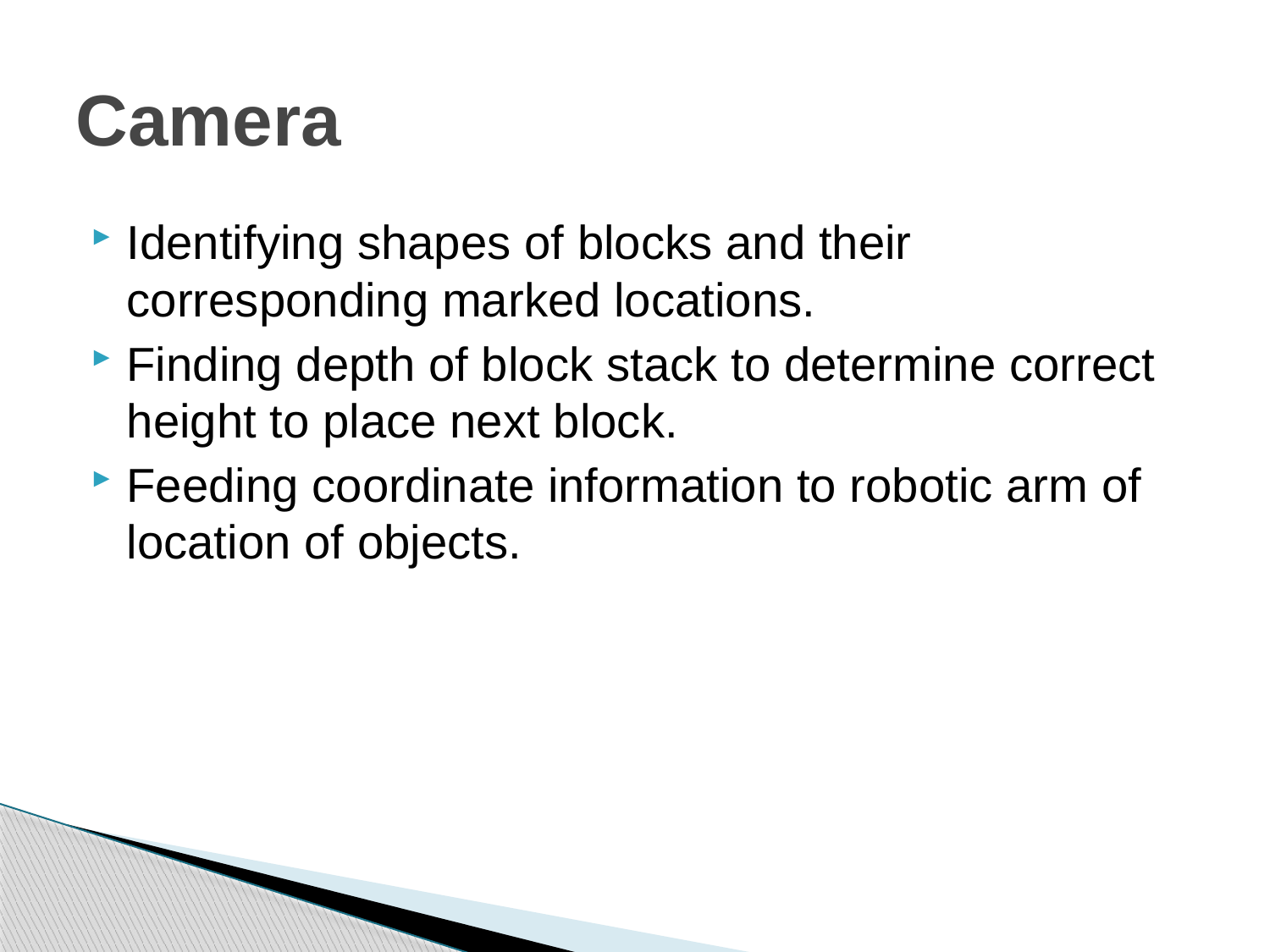

# Camera
Identifying shapes of blocks and their corresponding marked locations.
Finding depth of block stack to determine correct height to place next block.
Feeding coordinate information to robotic arm of location of objects.